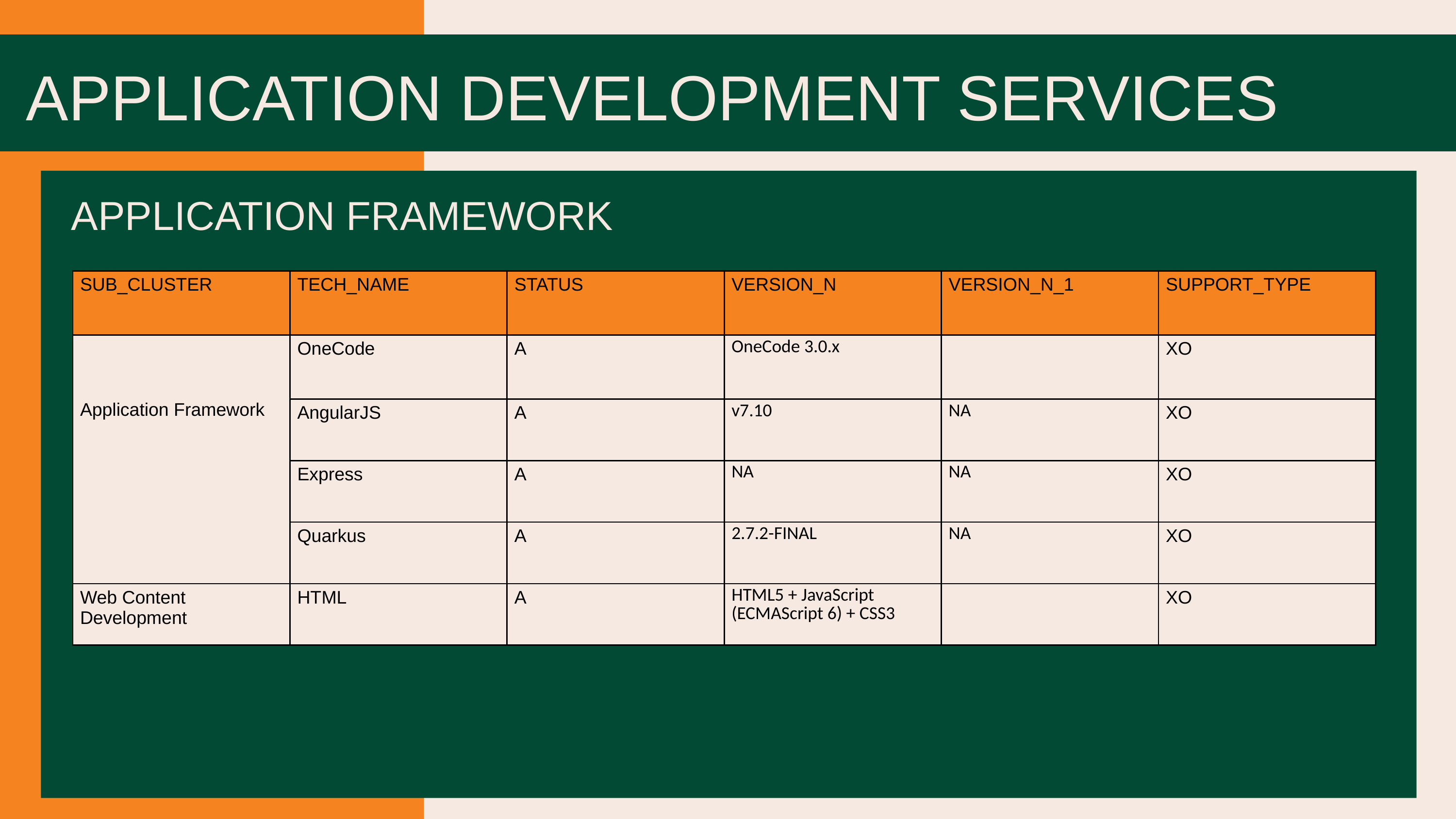

APPLICATION DEVELOPMENT SERVICES

APPLICATION FRAMEWORK
| SUB\_CLUSTER | TECH\_NAME | STATUS | VERSION\_N | VERSION\_N\_1 | SUPPORT\_TYPE |
| --- | --- | --- | --- | --- | --- |
| Application Framework | OneCode | A | OneCode 3.0.x |  | XO |
|  | AngularJS | A | v7.10 | NA | XO |
|  | Express | A | NA | NA | XO |
|  | Quarkus | A | 2.7.2-FINAL | NA | XO |
| Web Content Development | HTML | A | HTML5 + JavaScript (ECMAScript 6) + CSS3 |  | XO |
PROTOTIPE LOGO 2
PROTOTIPE LOGO 2
PROTOTIPE LOGO 2